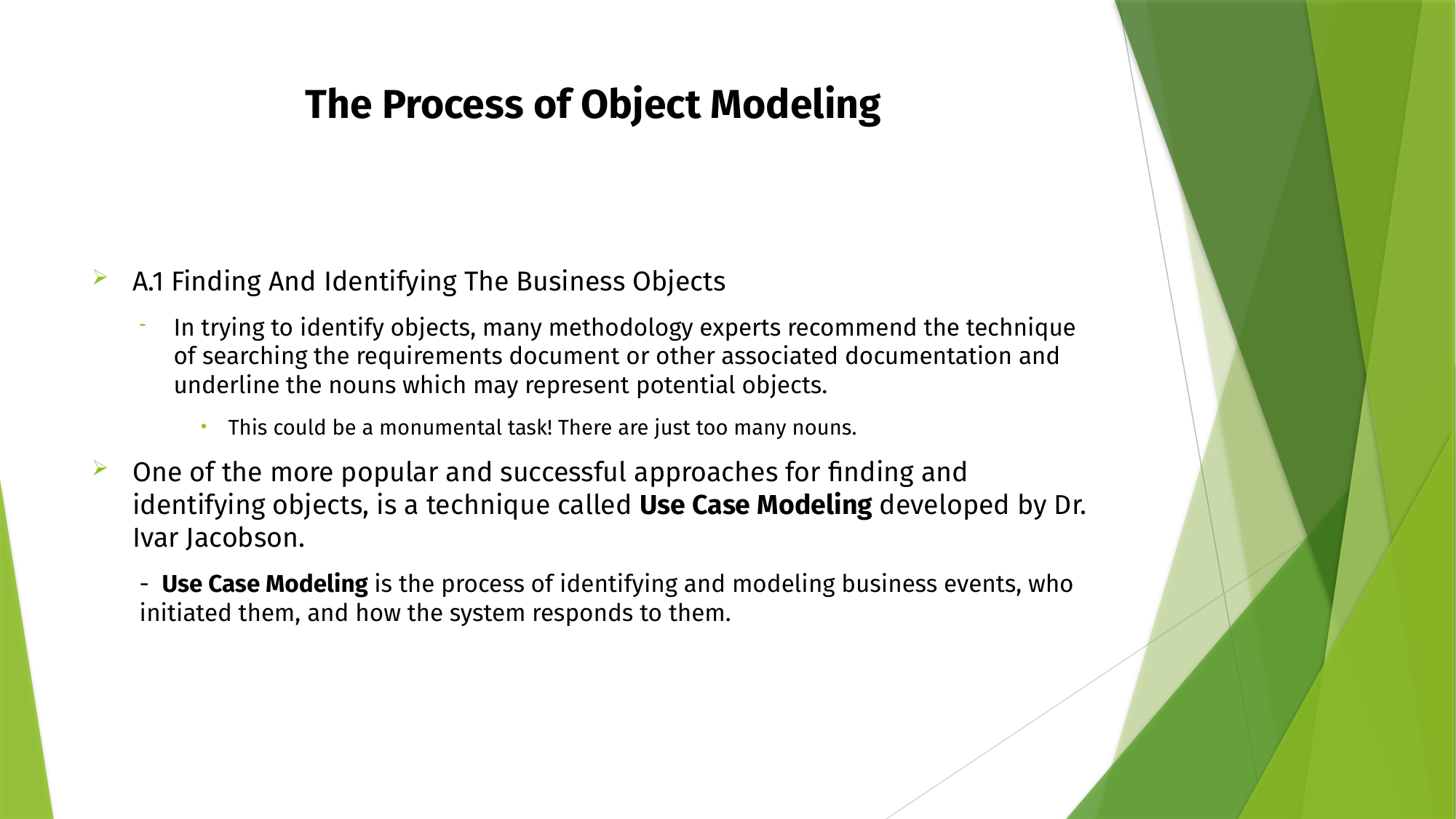

# The Process of Object Modeling
A.1 Finding And Identifying The Business Objects
In trying to identify objects, many methodology experts recommend the technique of searching the requirements document or other associated documentation and underline the nouns which may represent potential objects.
This could be a monumental task! There are just too many nouns.
One of the more popular and successful approaches for finding and identifying objects, is a technique called Use Case Modeling developed by Dr. Ivar Jacobson.
-  Use Case Modeling is the process of identifying and modeling business events, who initiated them, and how the system responds to them.